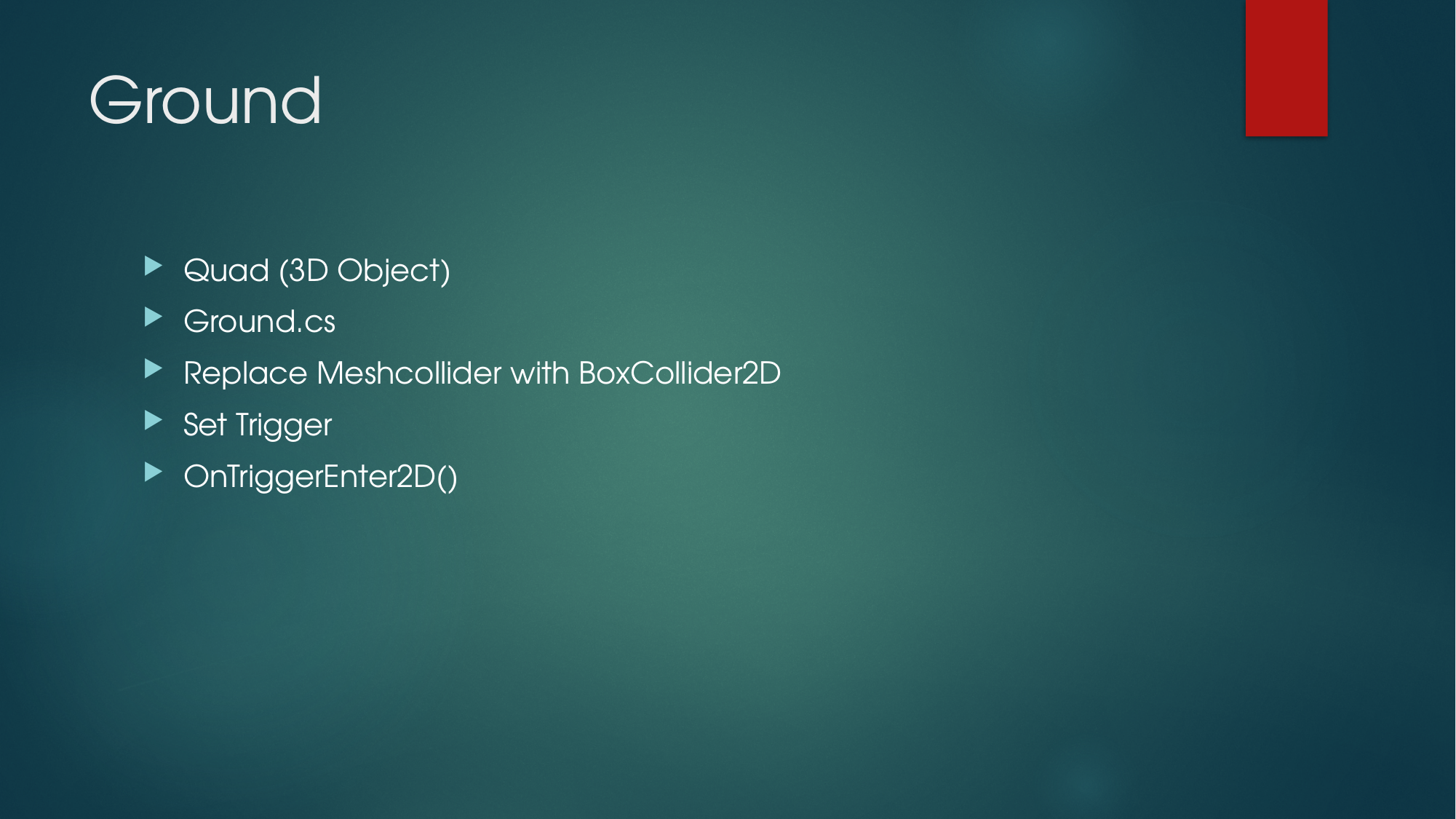

# Ground
Quad (3D Object)
Ground.cs
Replace Meshcollider with BoxCollider2D
Set Trigger
OnTriggerEnter2D()